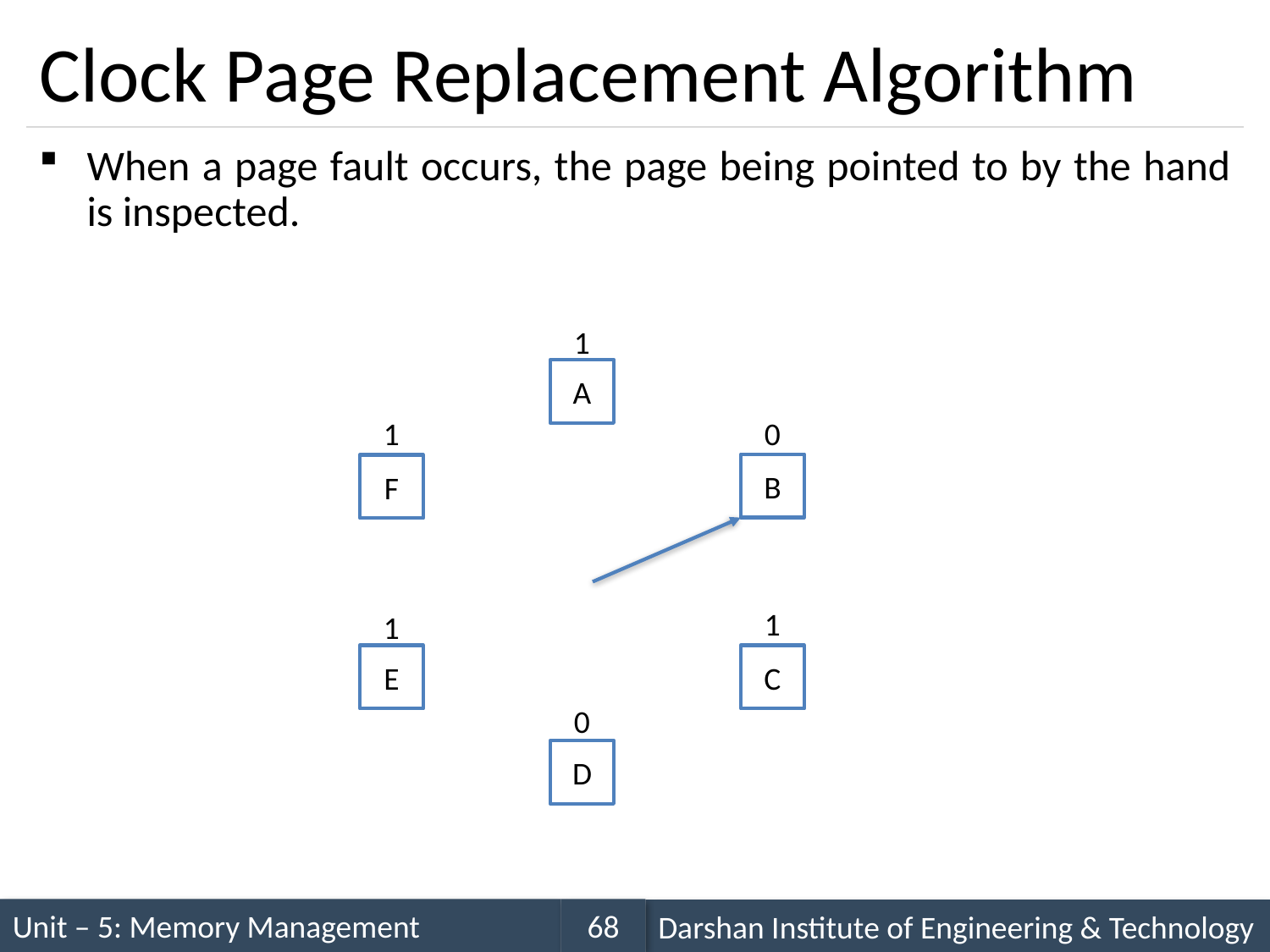

# Clock Page Replacement Algorithm
When a page fault occurs, the page being pointed to by the hand is inspected.

1
A
0
1
B
F
1
1
E
C
0
D